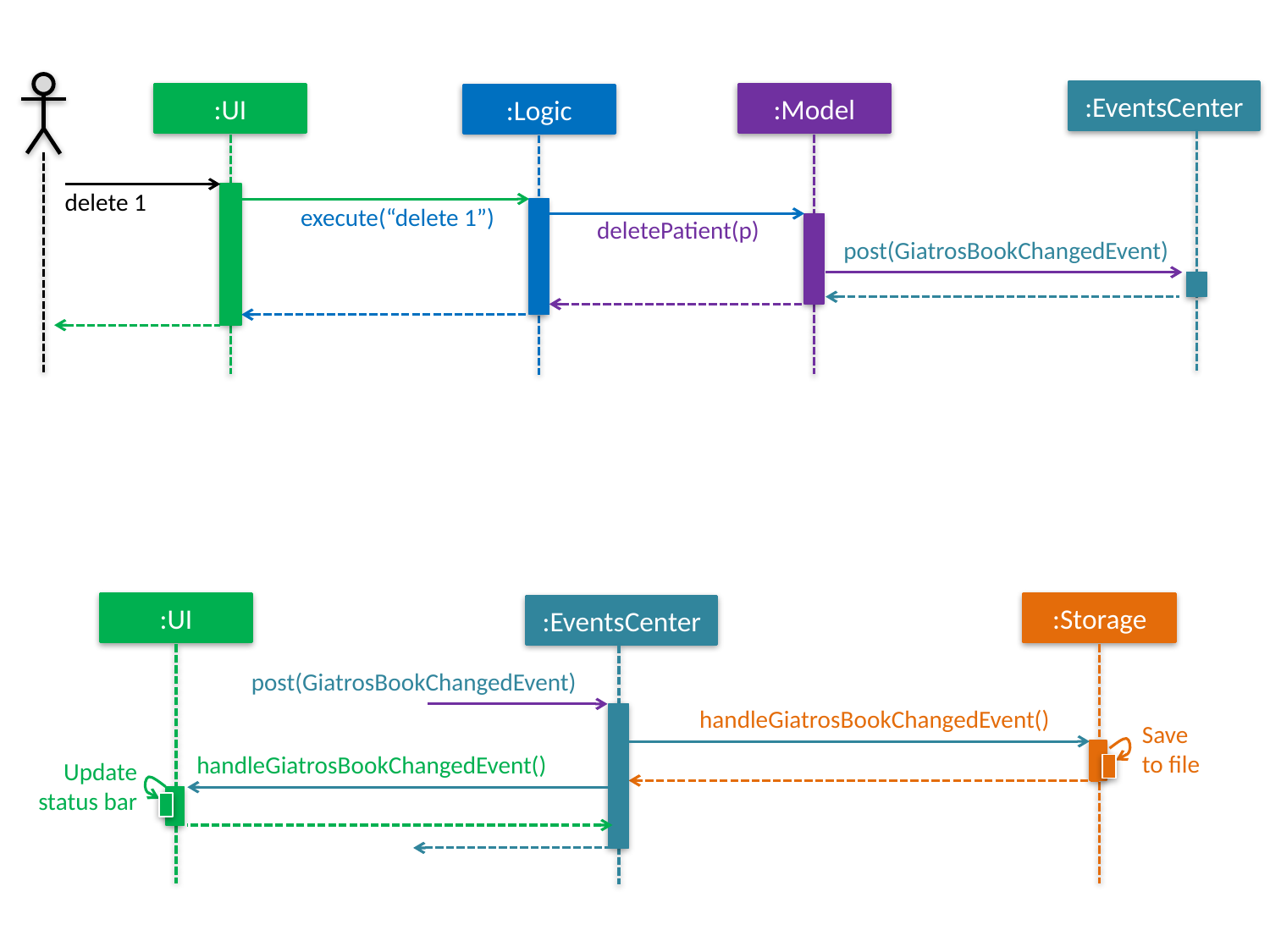

:EventsCenter
:UI
:Model
:Logic

delete 1

execute(“delete 1”)

deletePatient(p)
post(GiatrosBookChangedEvent)

:UI
:Storage
:EventsCenter
post(GiatrosBookChangedEvent)
handleGiatrosBookChangedEvent()

Save
to file

handleGiatrosBookChangedEvent()
Update status bar